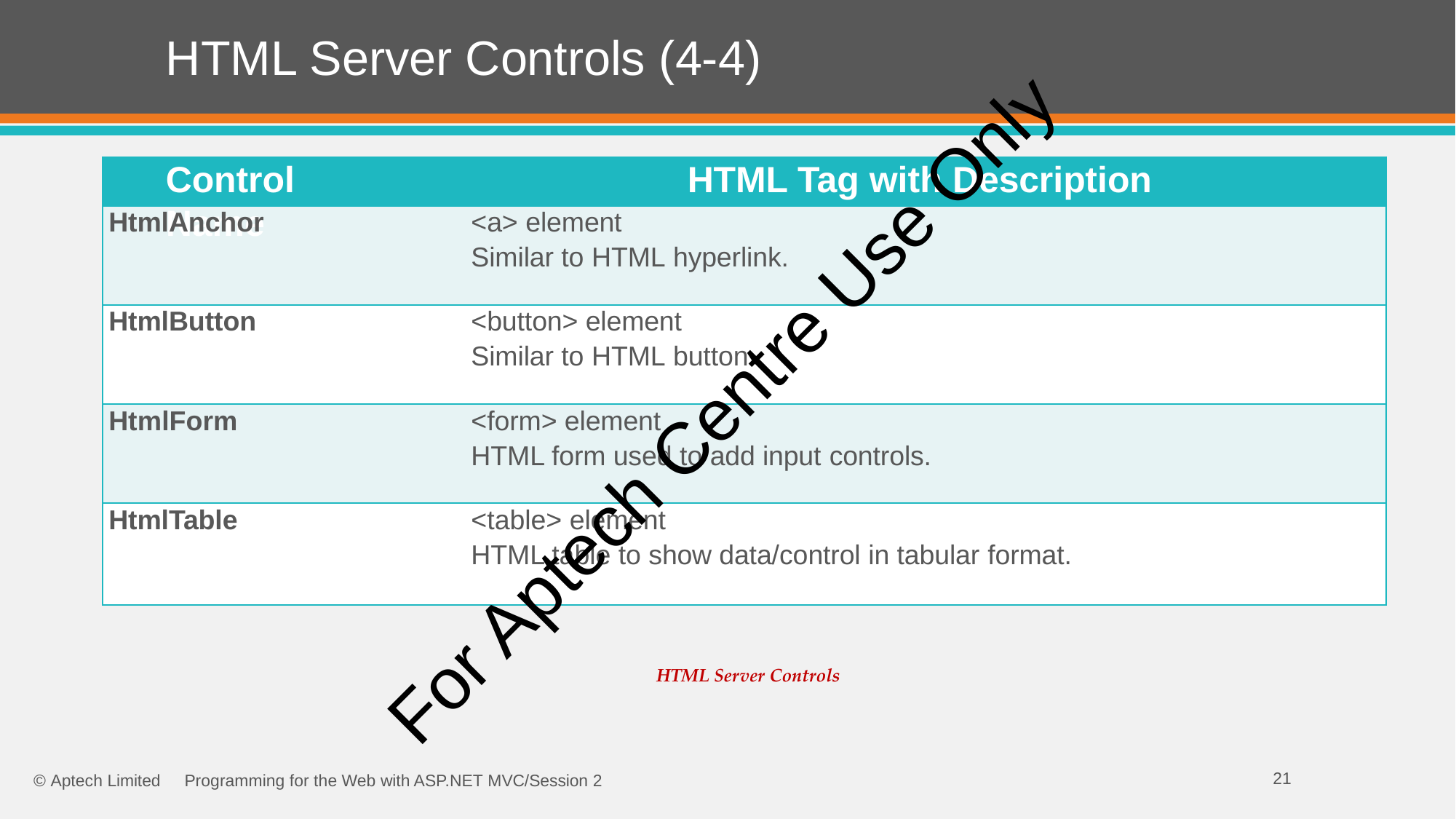

# HTML Server Controls (4-4)
Control Name
HTML Tag with Description

<a> element
Similar to HTML hyperlink.
HtmlAnchor

<button> element  Similar to HTML button.
HtmlButton
For Aptech Centre Use Only
<form> element
HTML form used to add input controls.
HtmlForm

<table> element
HTML table to show data/control in tabular format.
HtmlTable
HTML Server Controls
21
© Aptech Limited	Programming for the Web with ASP.NET MVC/Session 2